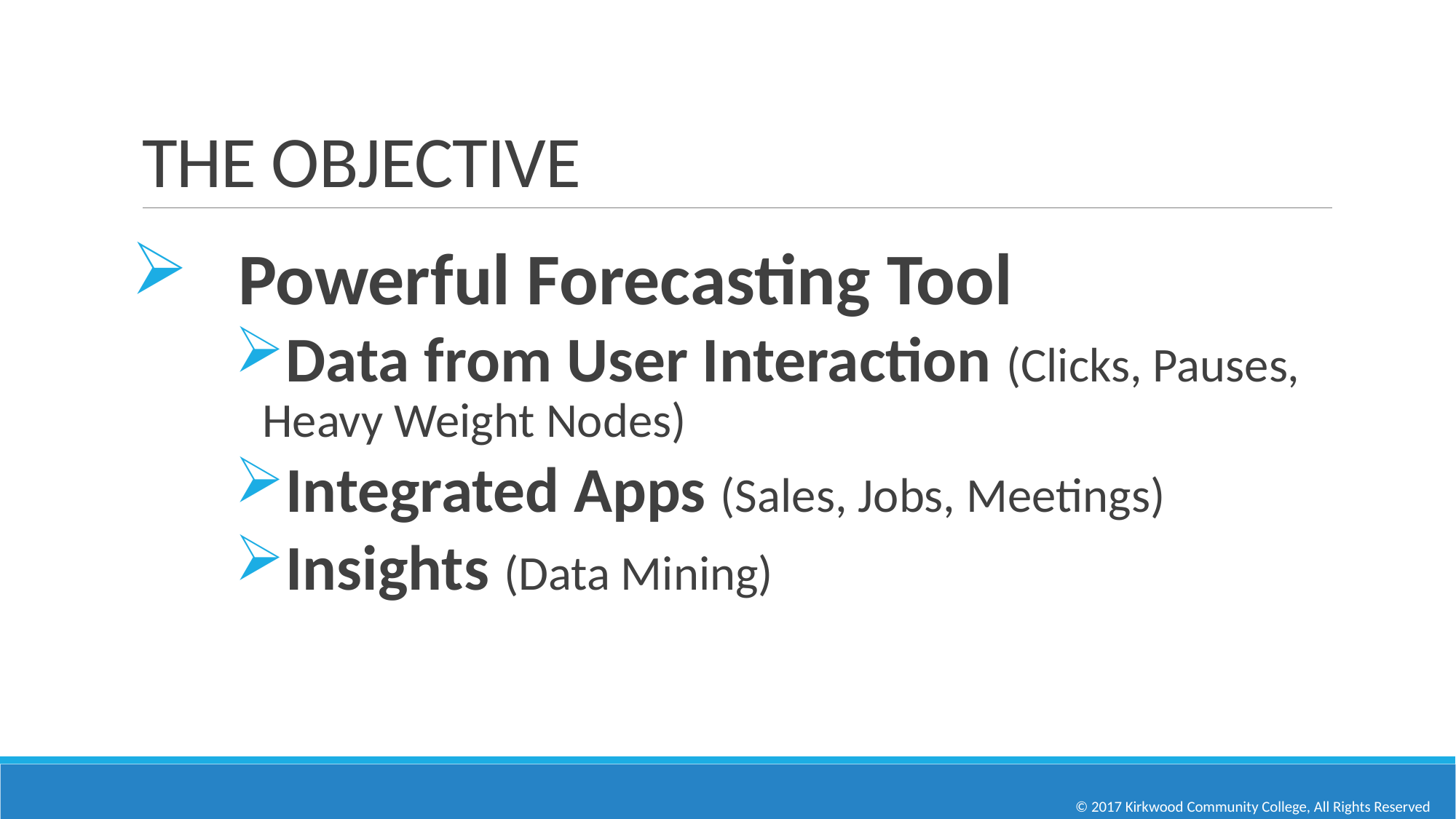

# THE OBJECTIVE
   Powerful Forecasting Tool
Data from User Interaction (Clicks, Pauses, Heavy Weight Nodes)
Integrated Apps (Sales, Jobs, Meetings)
Insights (Data Mining)

© 2017 Kirkwood Community College, All Rights Reserved